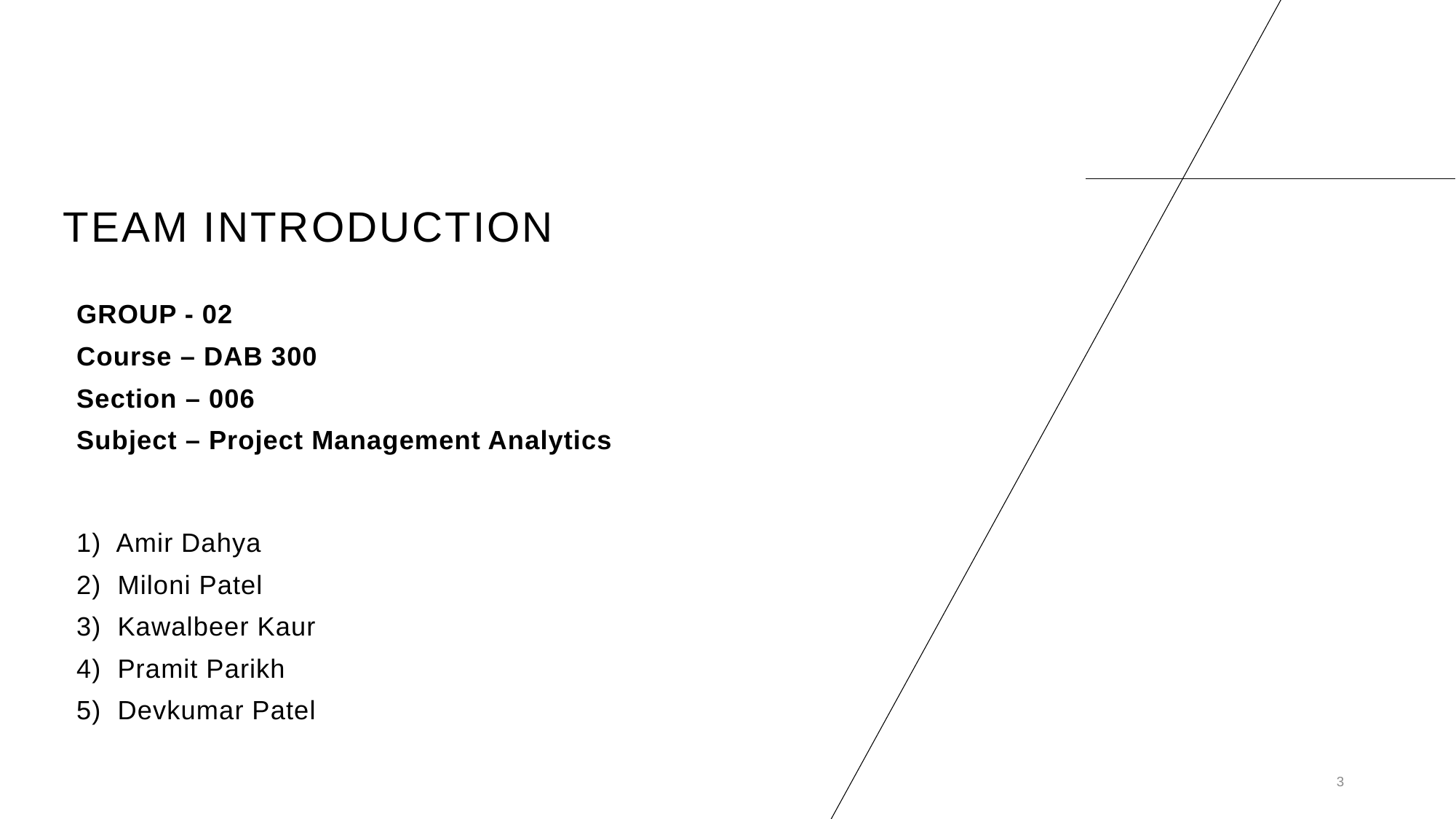

# Team Introduction
GROUP - 02
Course – DAB 300
Section – 006
Subject – Project Management Analytics

1)  Amir Dahya
2)  Miloni Patel
3)  Kawalbeer Kaur
4)  Pramit Parikh
5)  Devkumar Patel

3